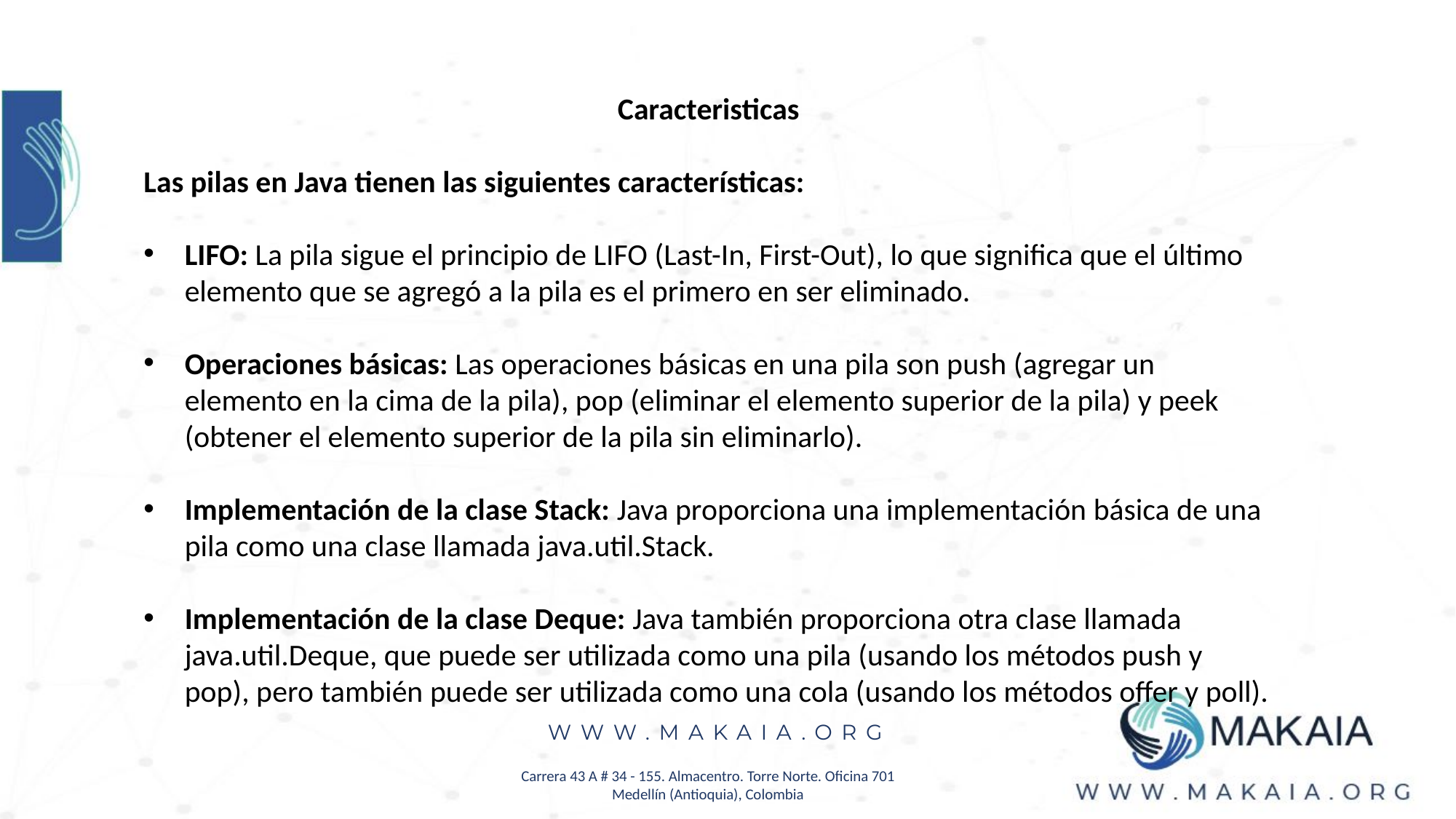

Caracteristicas

Las pilas en Java tienen las siguientes características:

LIFO: La pila sigue el principio de LIFO (Last-In, First-Out), lo que significa que el último elemento que se agregó a la pila es el primero en ser eliminado.

Operaciones básicas: Las operaciones básicas en una pila son push (agregar un elemento en la cima de la pila), pop (eliminar el elemento superior de la pila) y peek (obtener el elemento superior de la pila sin eliminarlo).

Implementación de la clase Stack: Java proporciona una implementación básica de una pila como una clase llamada java.util.Stack.

Implementación de la clase Deque: Java también proporciona otra clase llamada java.util.Deque, que puede ser utilizada como una pila (usando los métodos push y pop), pero también puede ser utilizada como una cola (usando los métodos offer y poll).
WWW.MAKAIA.ORG
Carrera 43 A # 34 - 155. Almacentro. Torre Norte. Oficina 701
Medellín (Antioquia), Colombia